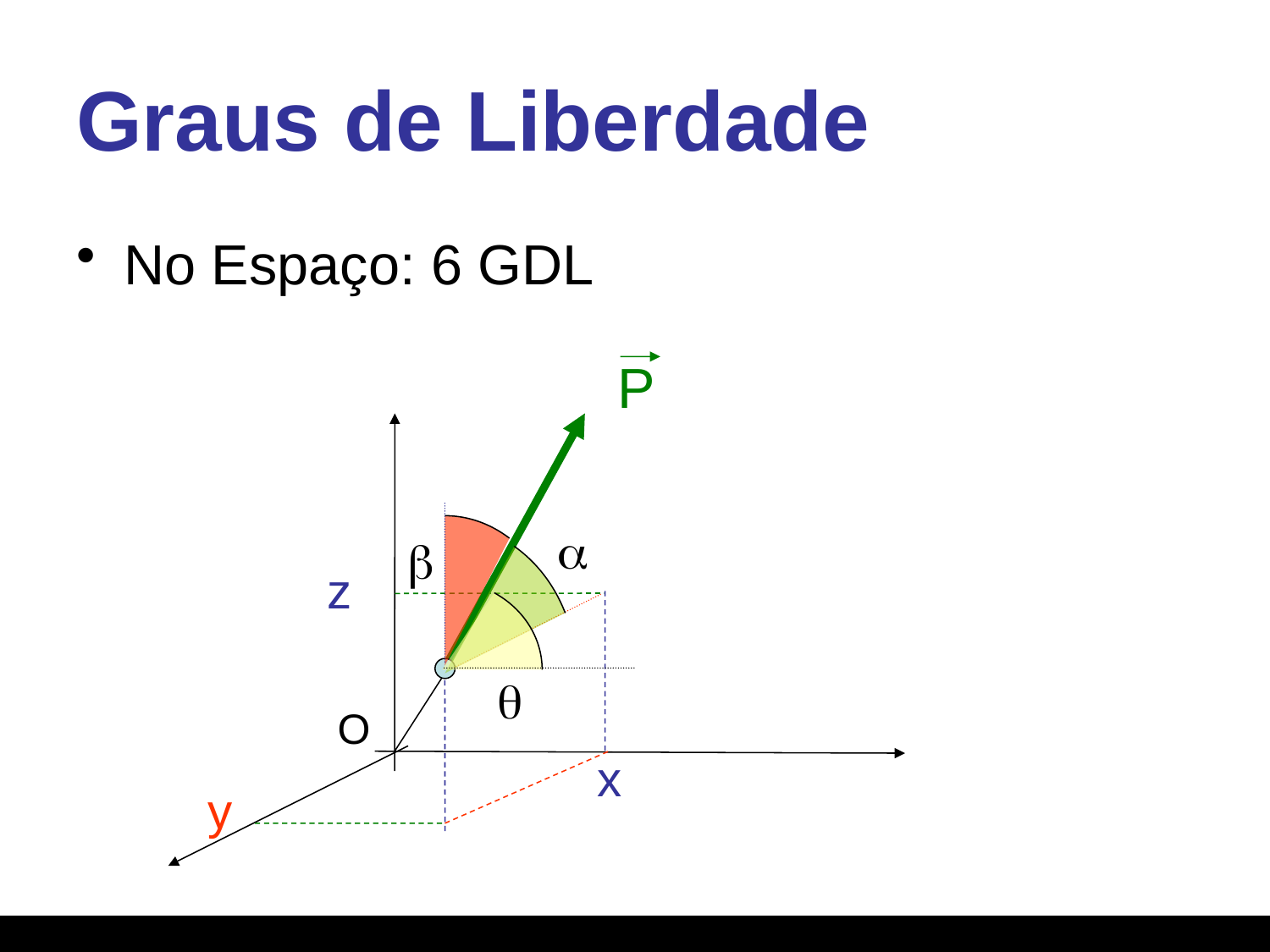

# Graus de Liberdade
No Espaço: 6 GDL

P

α

β

z

θ

O
x

y